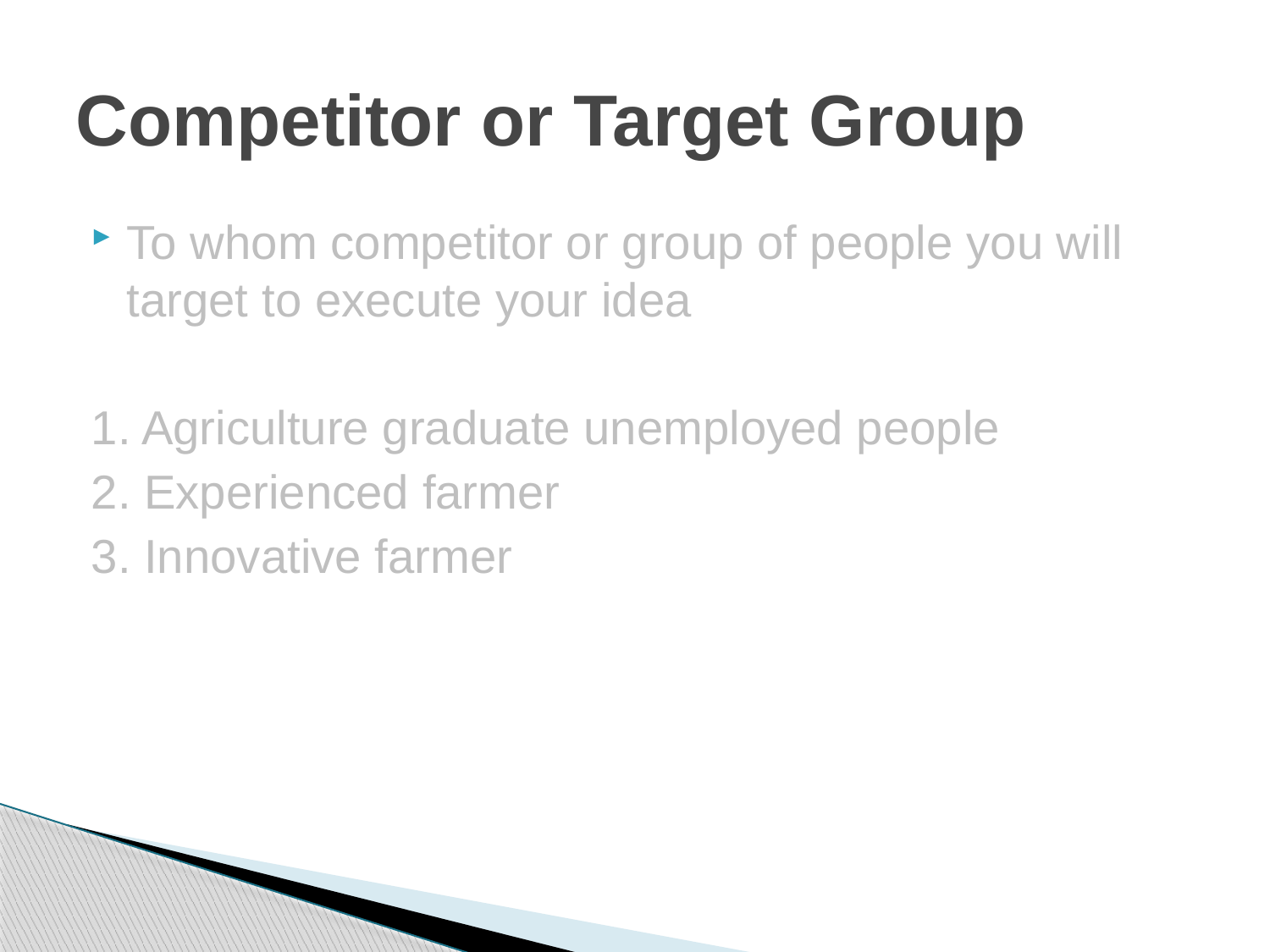

# Competitor or Target Group
To whom competitor or group of people you will target to execute your idea

1. Agriculture graduate unemployed people
2. Experienced farmer
3. Innovative farmer